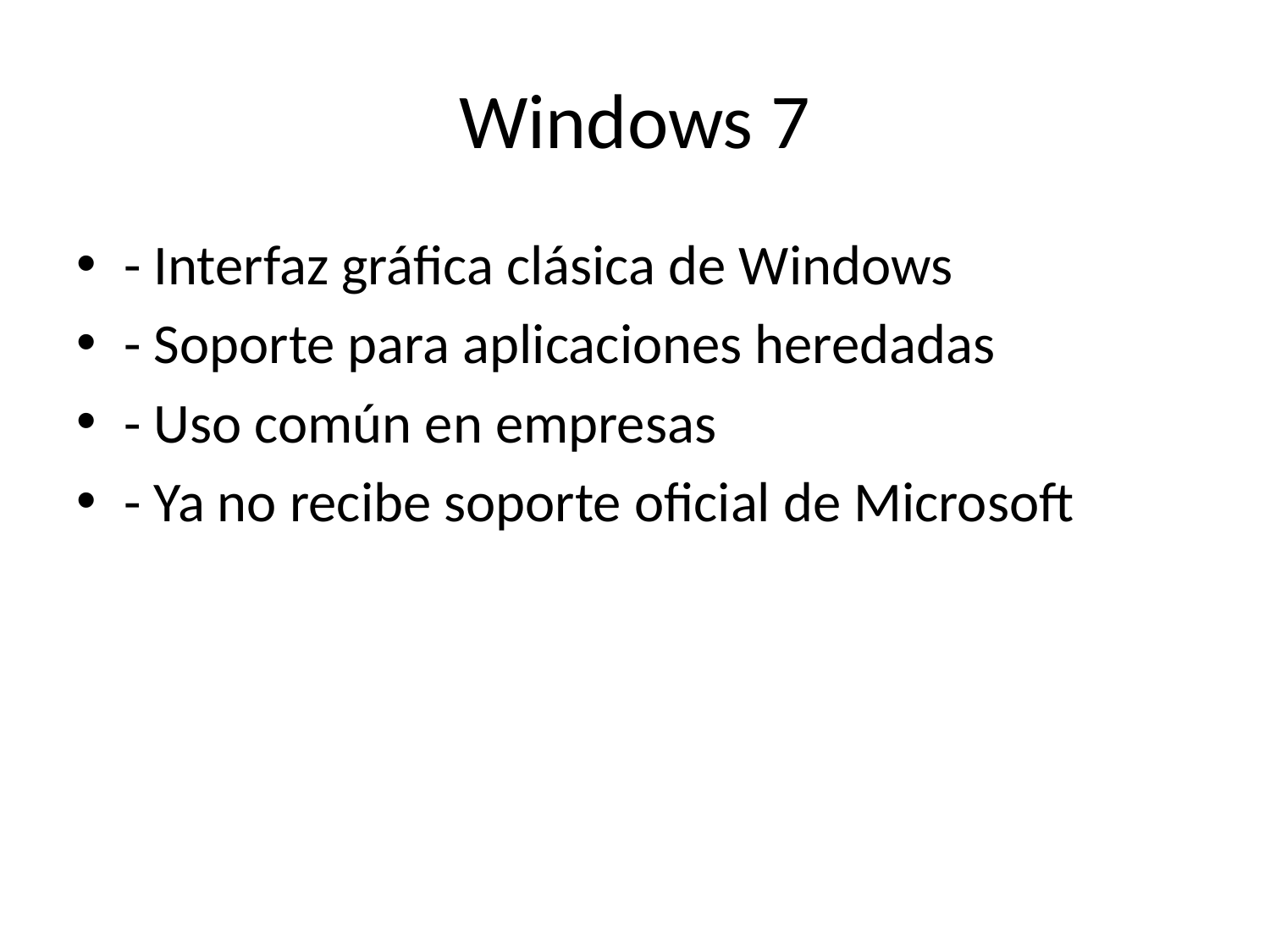

# Windows 7
- Interfaz gráfica clásica de Windows
- Soporte para aplicaciones heredadas
- Uso común en empresas
- Ya no recibe soporte oficial de Microsoft